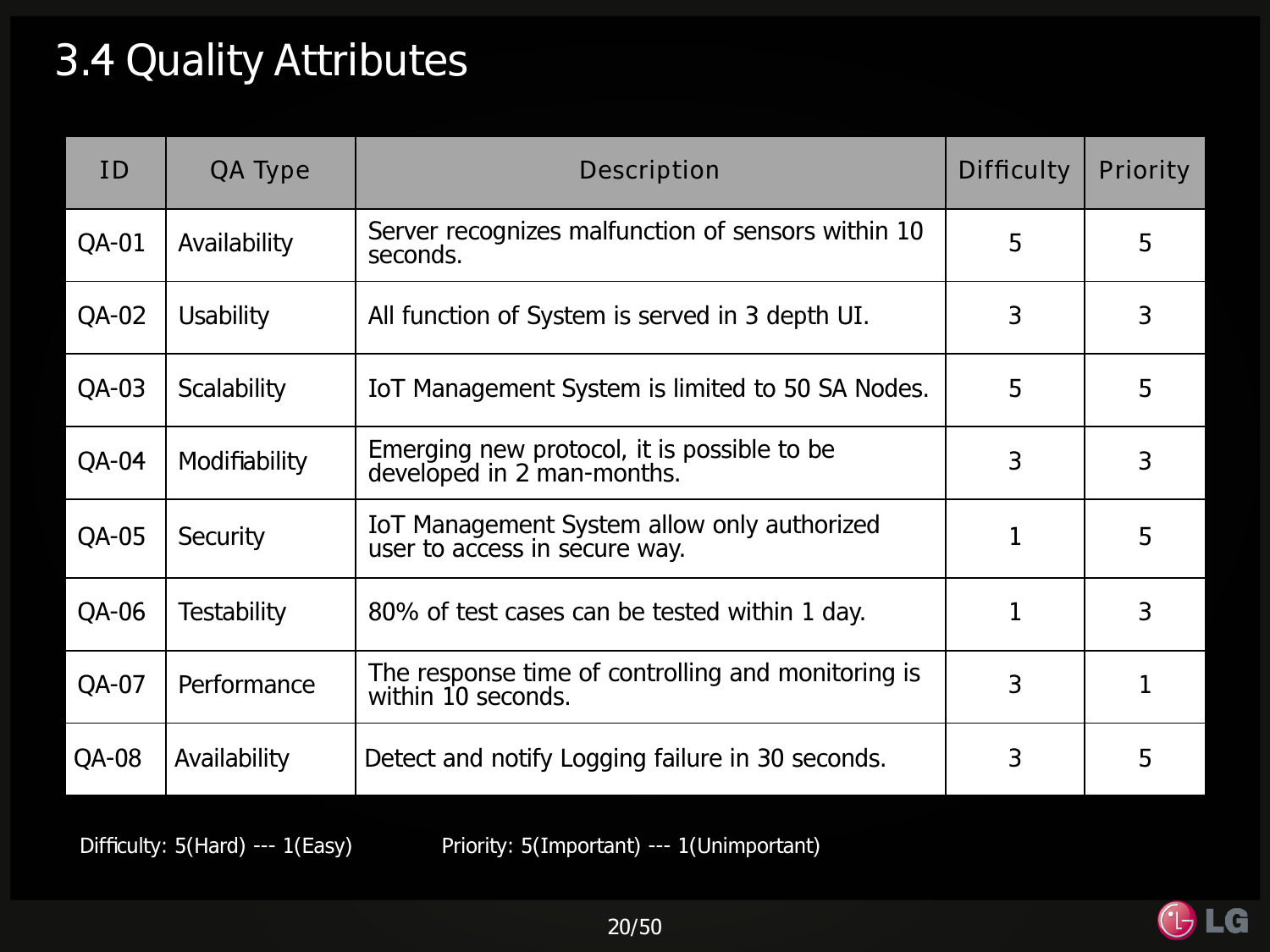

# 3.4 Quality Attributes
| ID | QA Type | Description | Difficulty | Priority |
| --- | --- | --- | --- | --- |
| QA-01 | Availability | Server recognizes malfunction of sensors within 10 seconds. | 5 | 5 |
| QA-02 | Usability | All function of System is served in 3 depth UI. | 3 | 3 |
| QA-03 | Scalability | IoT Management System is limited to 50 SA Nodes. | 5 | 5 |
| QA-04 | Modifiability | Emerging new protocol, it is possible to be developed in 2 man-months. | 3 | 3 |
| QA-05 | Security | IoT Management System allow only authorized user to access in secure way. | 1 | 5 |
| QA-06 | Testability | 80% of test cases can be tested within 1 day. | 1 | 3 |
| QA-07 | Performance | The response time of controlling and monitoring is within 10 seconds. | 3 | 1 |
| QA-08 | Availability | Detect and notify Logging failure in 30 seconds. | 3 | 5 |
Priority: 5(Important) --- 1(Unimportant)
Difficulty: 5(Hard) --- 1(Easy)
20/50